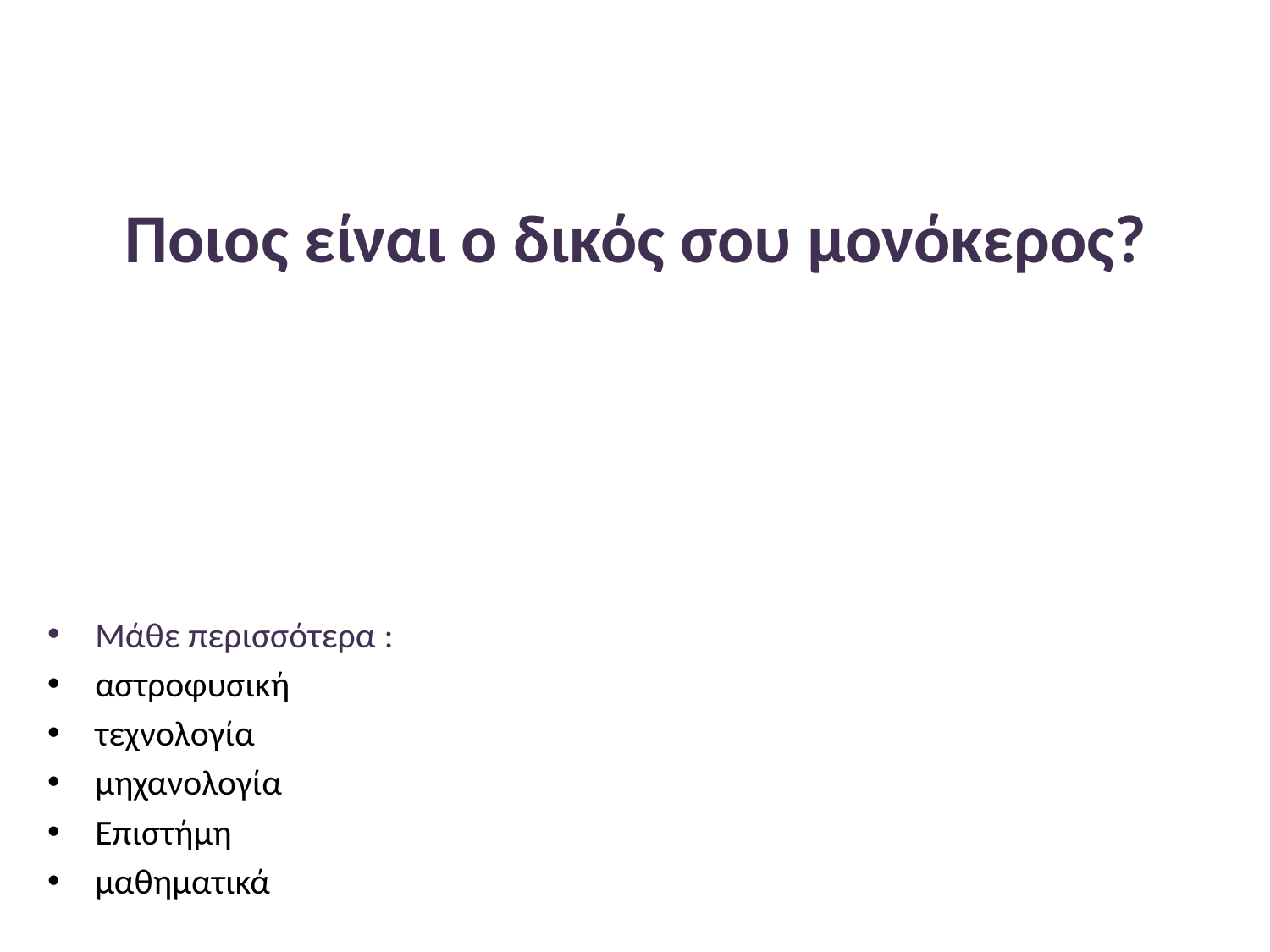

# Ποιος είναι ο δικός σου μονόκερος?
Μάθε περισσότερα :
αστροφυσική
τεχνολογία
μηχανολογία
Επιστήμη
μαθηματικά